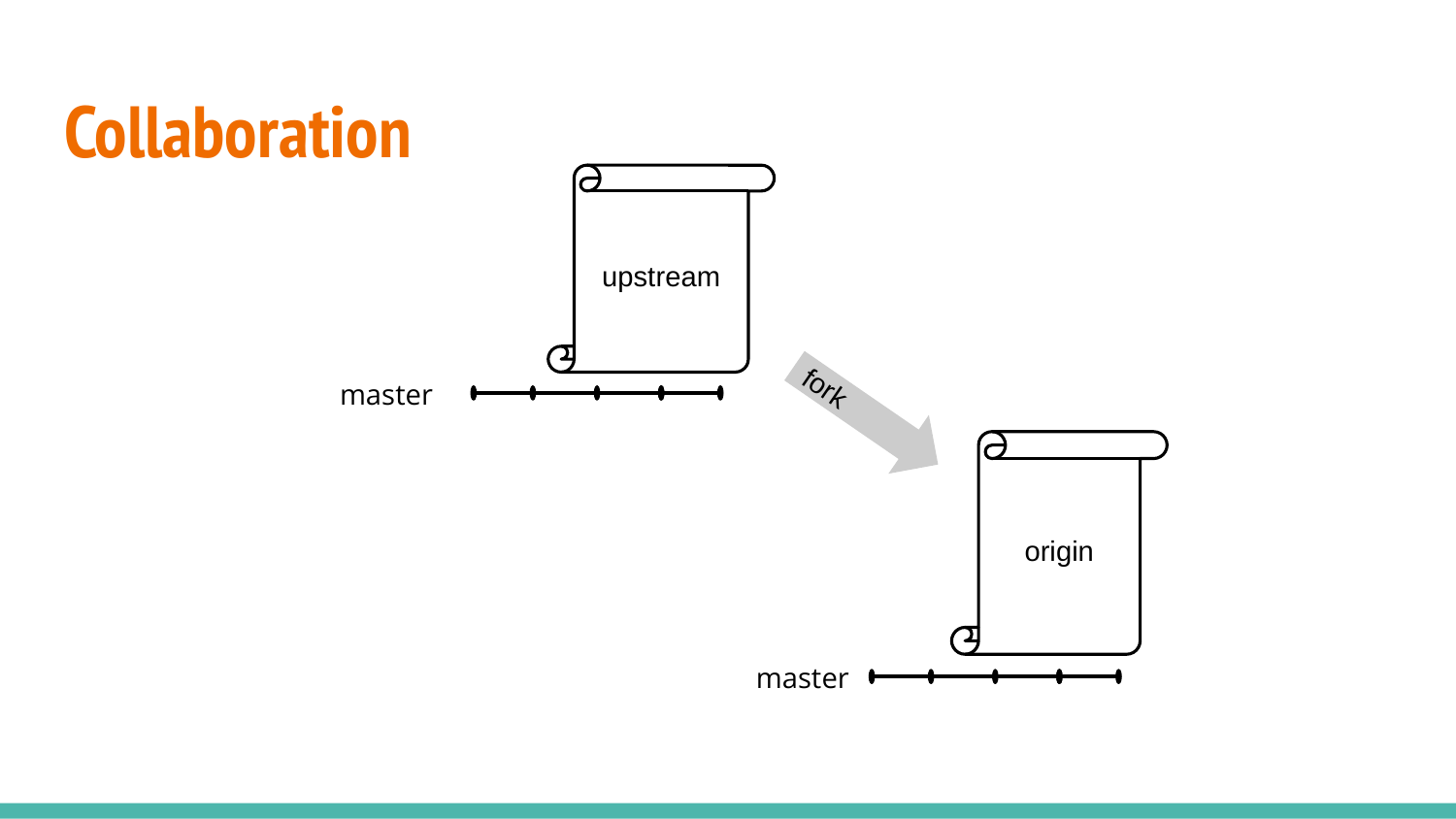

# Collaboration
upstream
master
fork

origin
master